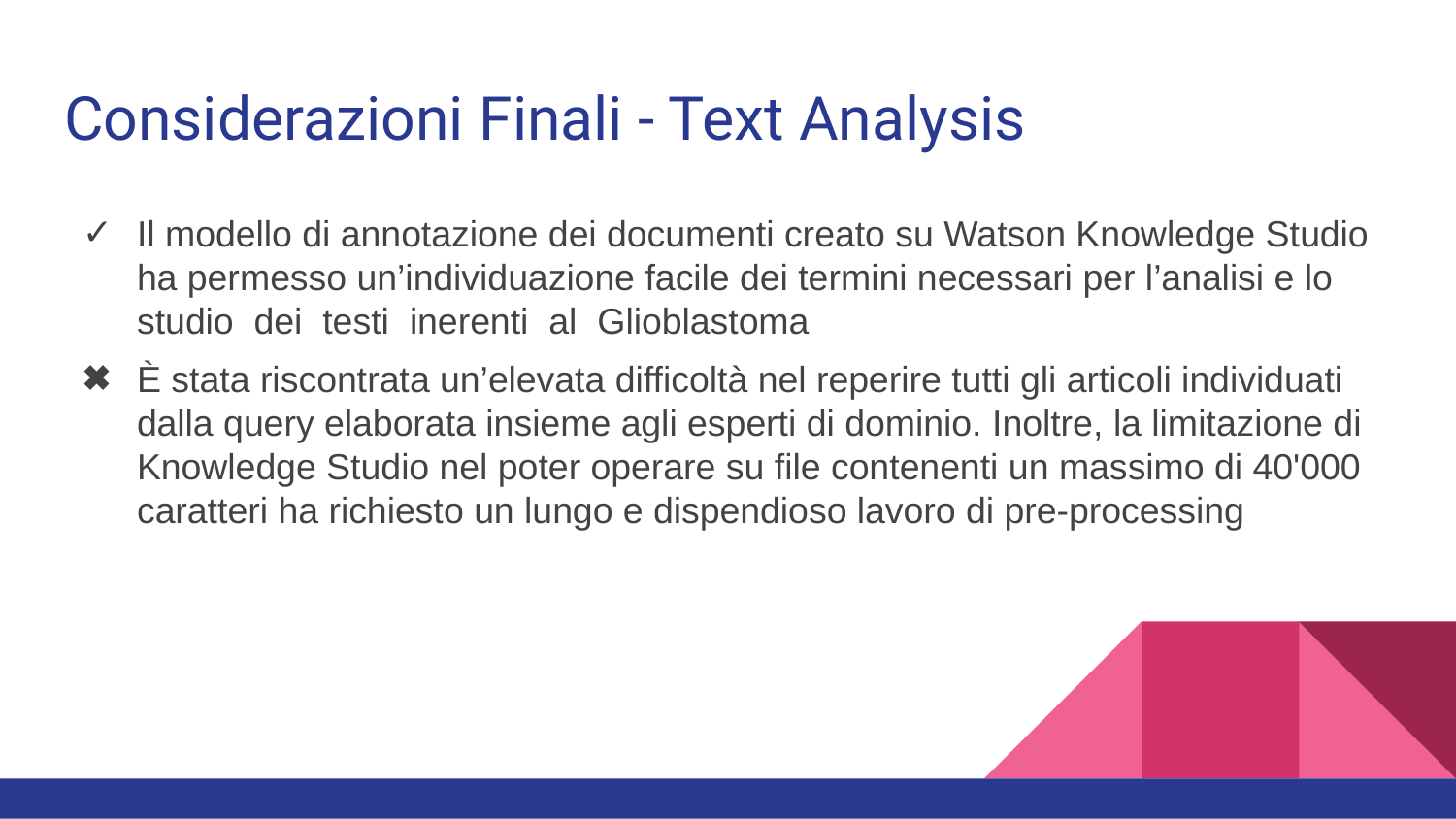

# Considerazioni Finali - Text Analysis
Il modello di annotazione dei documenti creato su Watson Knowledge Studio ha permesso un’individuazione facile dei termini necessari per l’analisi e lo studio  dei  testi  inerenti  al  Glioblastoma

È stata riscontrata un’elevata difficoltà nel reperire tutti gli articoli individuati dalla query elaborata insieme agli esperti di dominio. Inoltre, la limitazione di Knowledge Studio nel poter operare su file contenenti un massimo di 40'000 caratteri ha richiesto un lungo e dispendioso lavoro di pre-processing